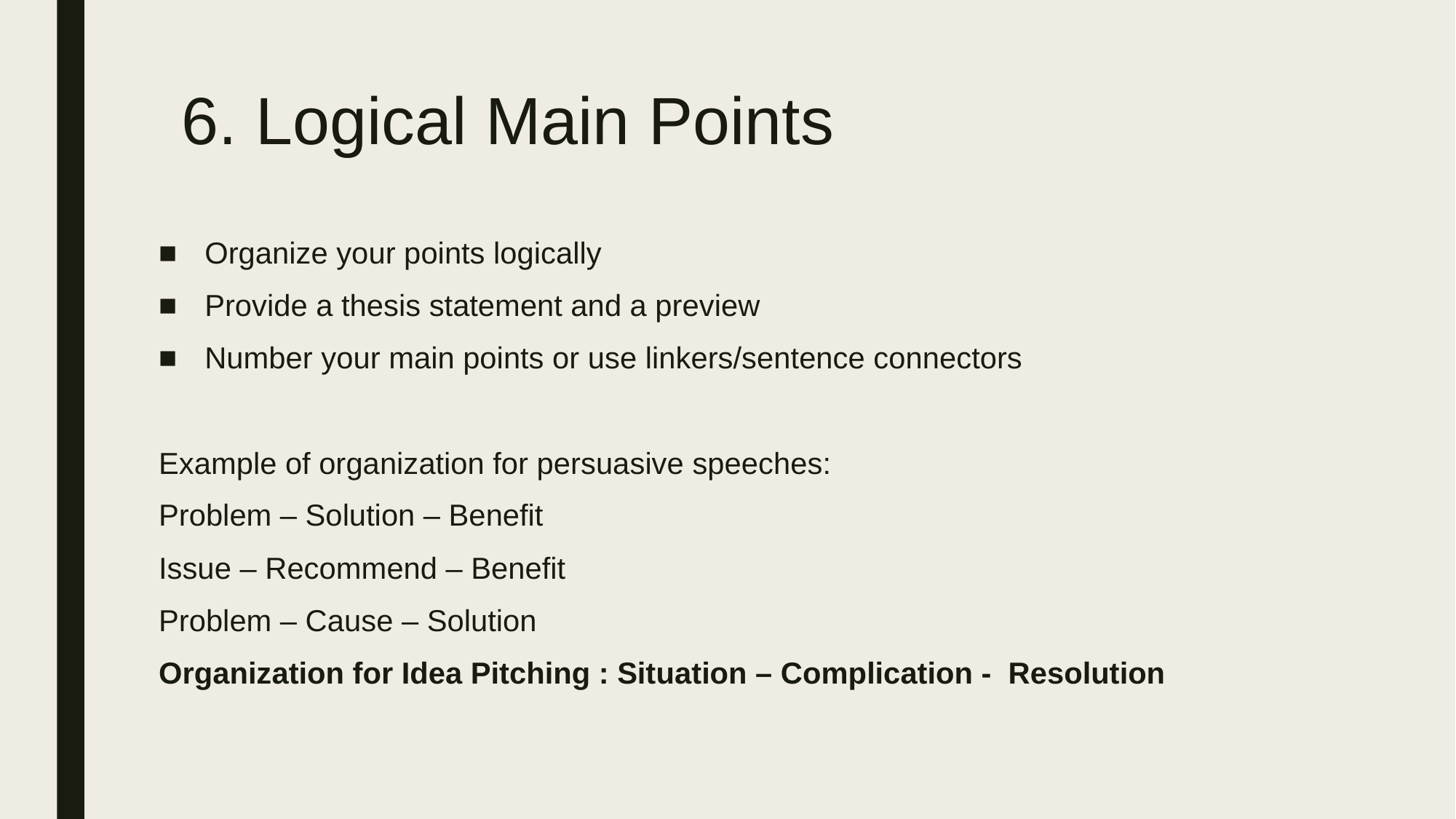

# 6. Logical Main Points
Organize your points logically
Provide a thesis statement and a preview
Number your main points or use linkers/sentence connectors

Example of organization for persuasive speeches:
Problem – Solution – Benefit
Issue – Recommend – Benefit
Problem – Cause – Solution
Organization for Idea Pitching : Situation – Complication -  Resolution